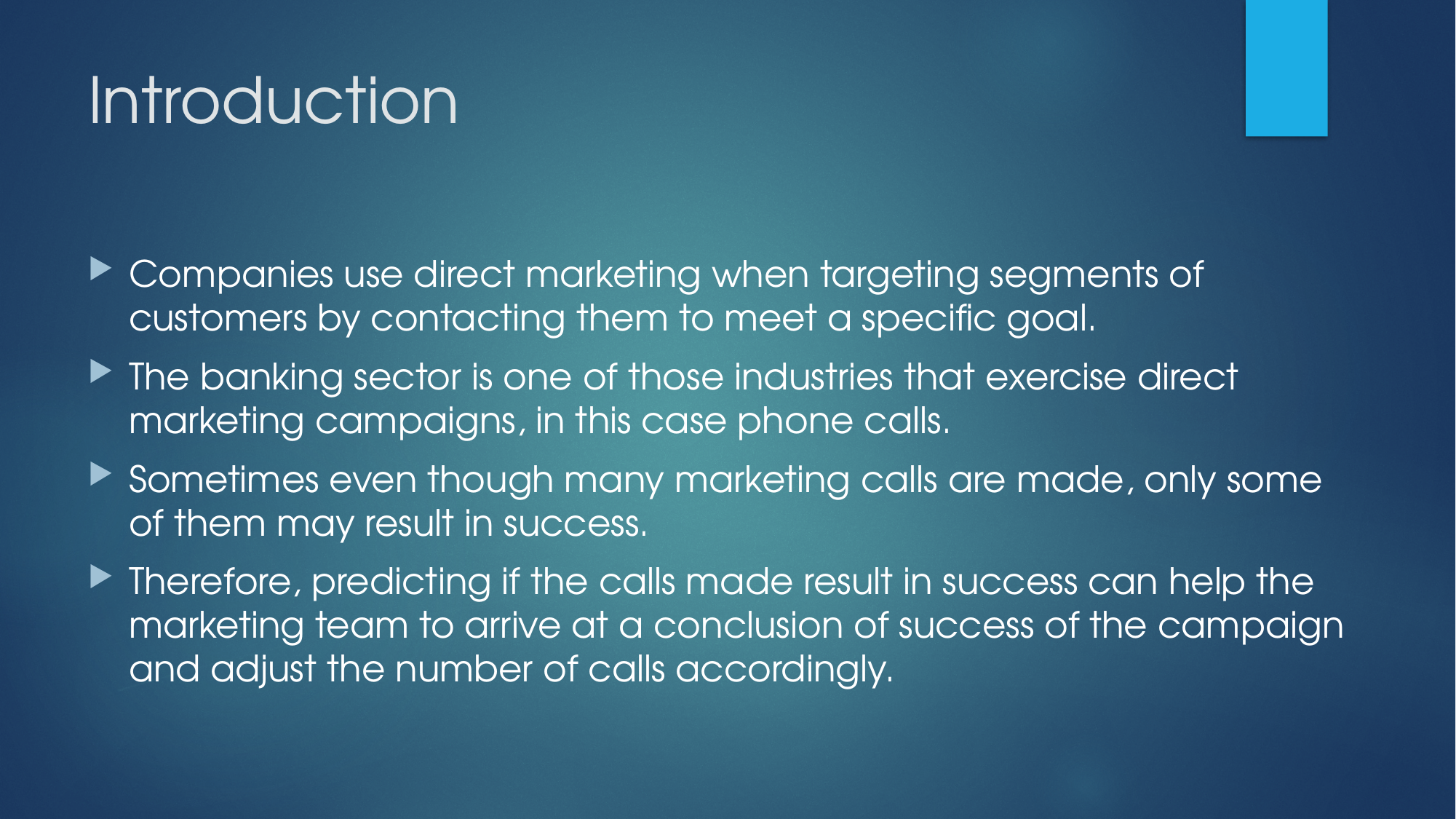

# Introduction
Companies use direct marketing when targeting segments of customers by contacting them to meet a specific goal.
The banking sector is one of those industries that exercise direct marketing campaigns, in this case phone calls.
Sometimes even though many marketing calls are made, only some of them may result in success.
Therefore, predicting if the calls made result in success can help the  marketing team to arrive at a conclusion of success of the campaign and adjust the number of calls accordingly.